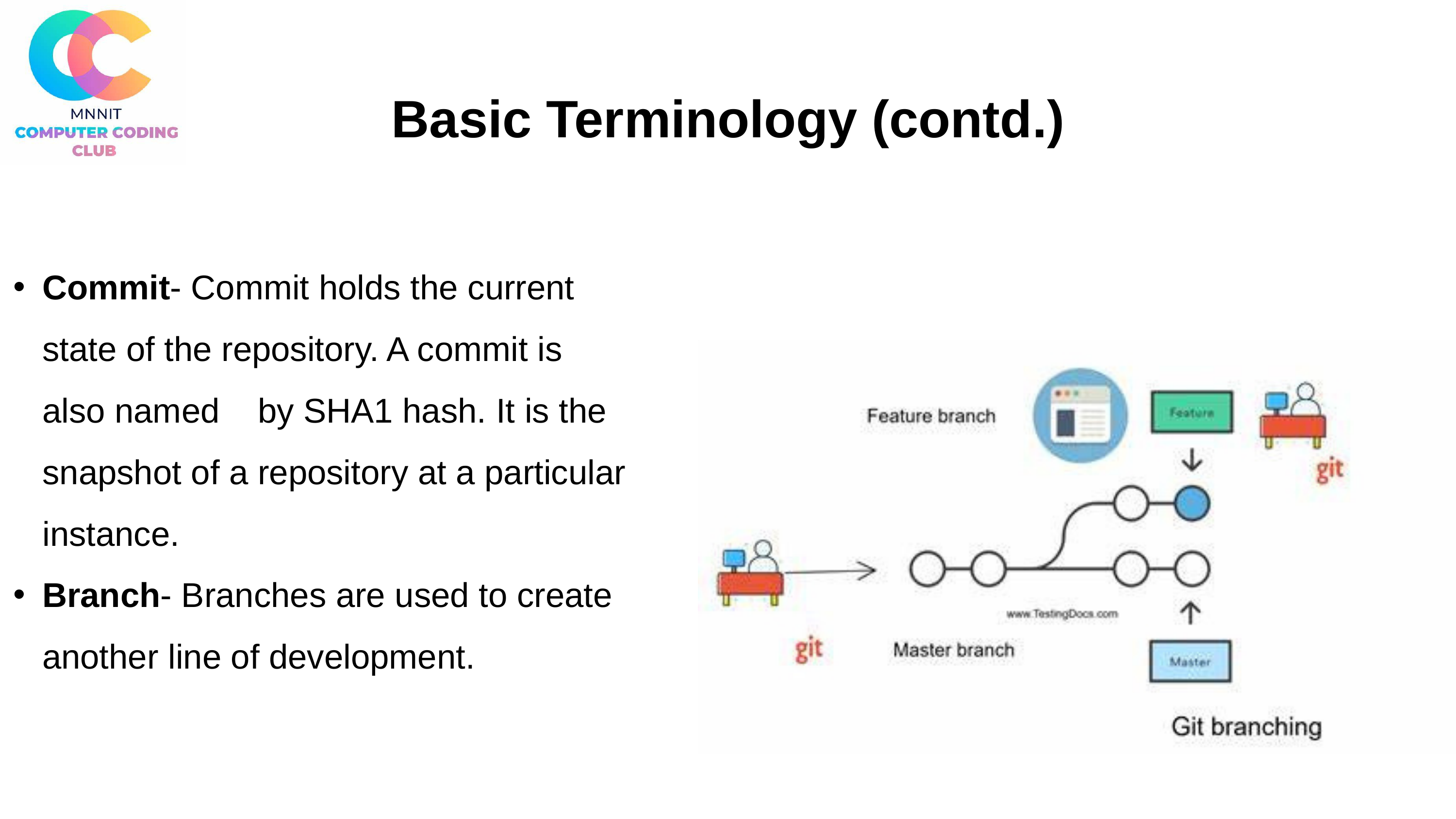

Basic Terminology (contd.)
Commit- Commit holds the current state of the repository. A commit is also named    by SHA1 hash. It is the snapshot of a repository at a particular instance.
Branch- Branches are used to create another line of development.